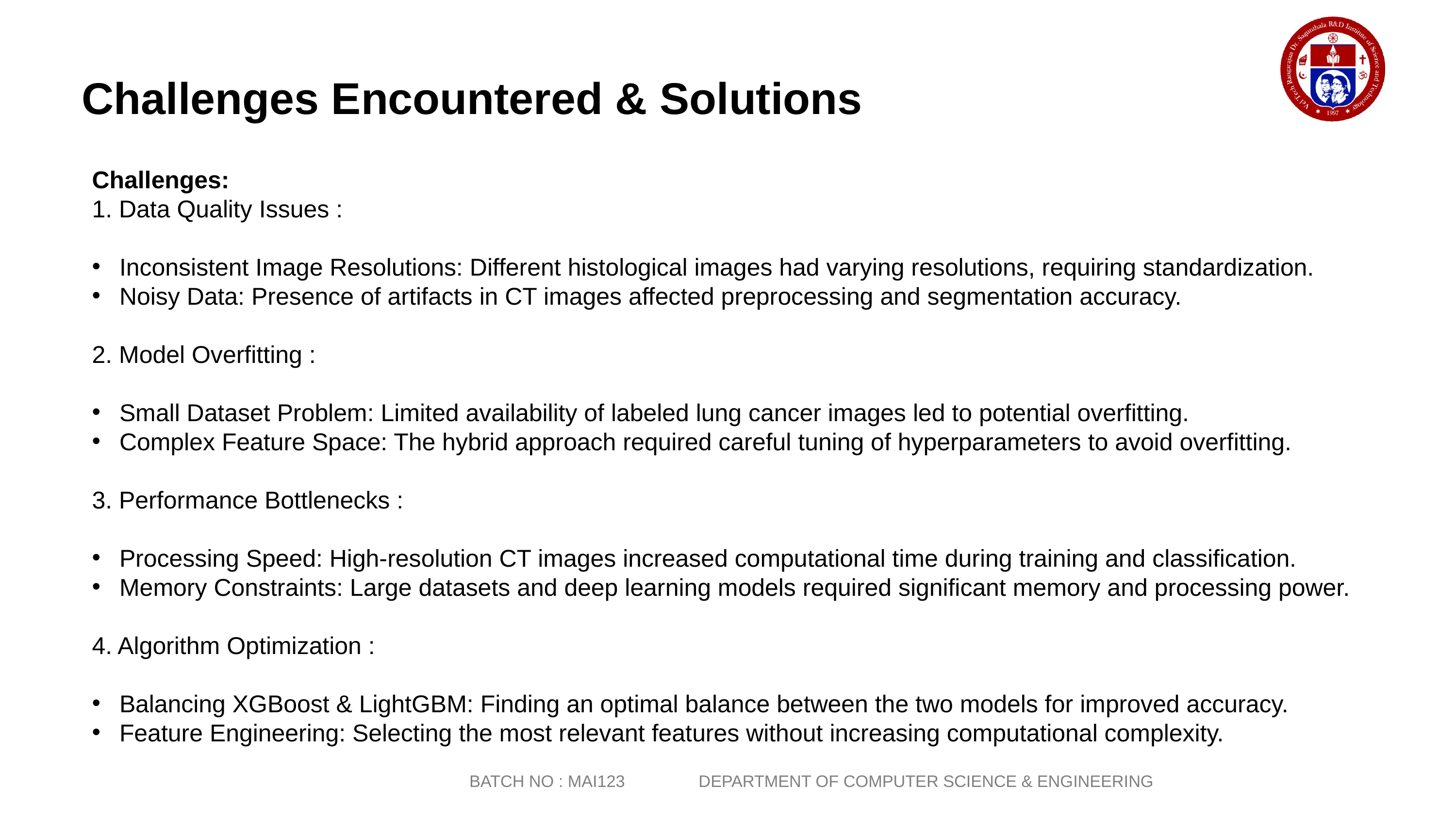

Challenges Encountered & Solutions
Challenges:
1. Data Quality Issues :

Inconsistent Image Resolutions: Different histological images had varying resolutions, requiring standardization.
Noisy Data: Presence of artifacts in CT images affected preprocessing and segmentation accuracy.

2. Model Overfitting :

Small Dataset Problem: Limited availability of labeled lung cancer images led to potential overfitting.
Complex Feature Space: The hybrid approach required careful tuning of hyperparameters to avoid overfitting.

3. Performance Bottlenecks :

Processing Speed: High-resolution CT images increased computational time during training and classification.
Memory Constraints: Large datasets and deep learning models required significant memory and processing power.

4. Algorithm Optimization :

Balancing XGBoost & LightGBM: Finding an optimal balance between the two models for improved accuracy.
Feature Engineering: Selecting the most relevant features without increasing computational complexity.

BATCH NO : MAI123                DEPARTMENT OF COMPUTER SCIENCE & ENGINEERING
26